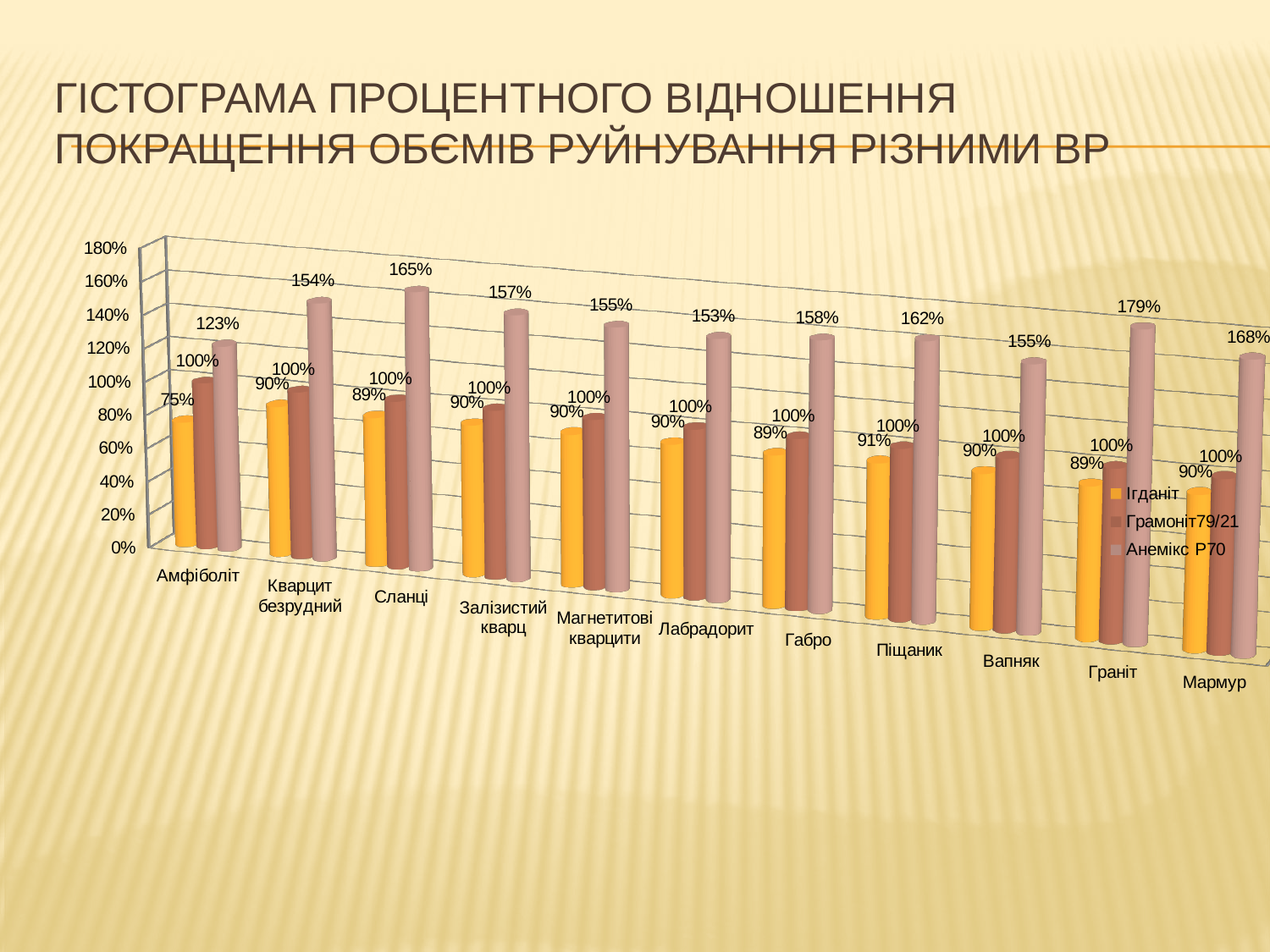

# Гістограма процентного відношення покращення обємів руйнування різними ВР

[unsupported chart]